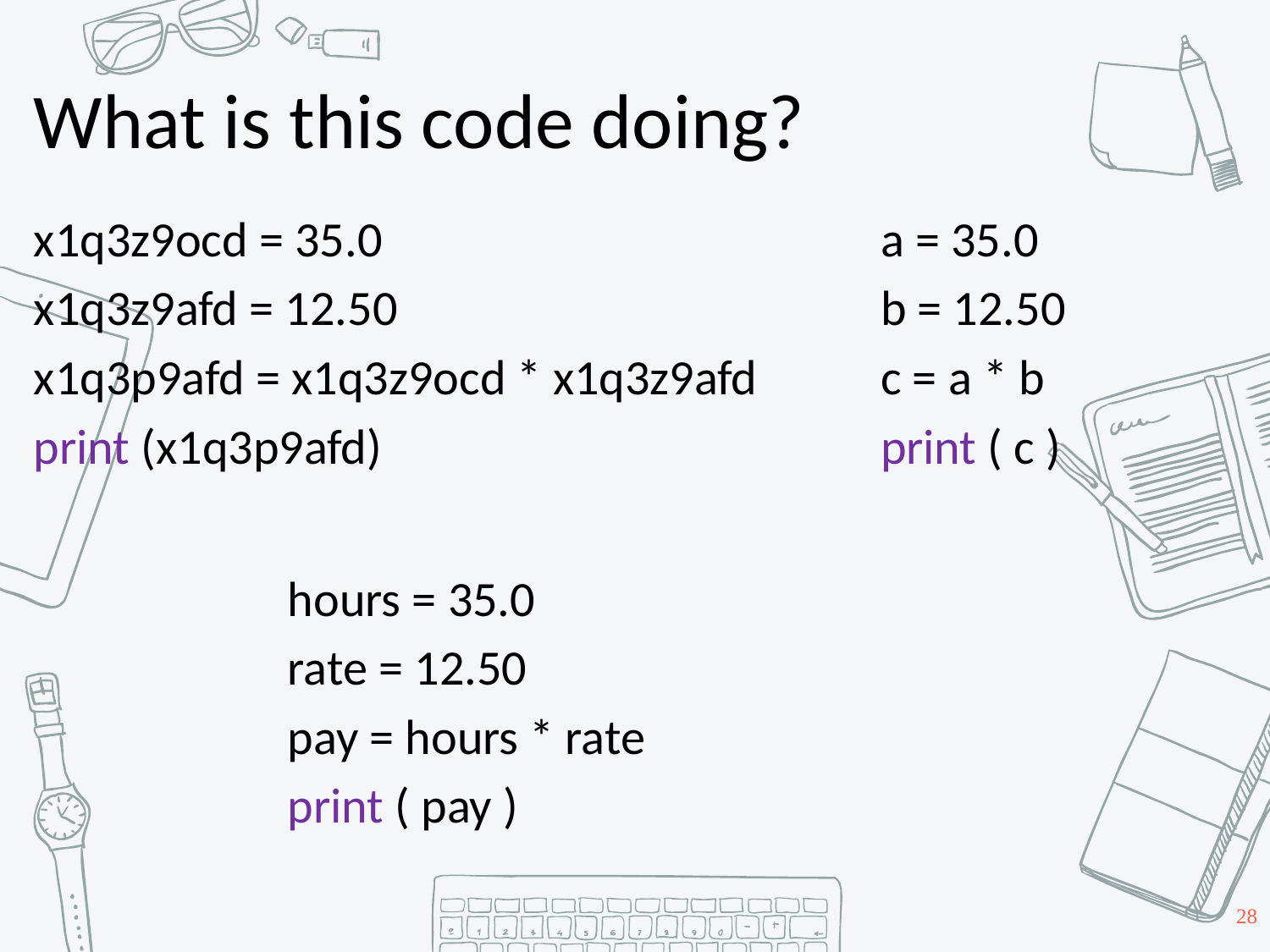

# What is this code doing?
x1q3z9ocd = 35.0
x1q3z9afd = 12.50
x1q3p9afd = x1q3z9ocd * x1q3z9afd
print (x1q3p9afd)

a = 35.0
b = 12.50
c = a * b
print ( c )

		hours = 35.0
		rate = 12.50
		pay = hours * rate
		print ( pay )

28